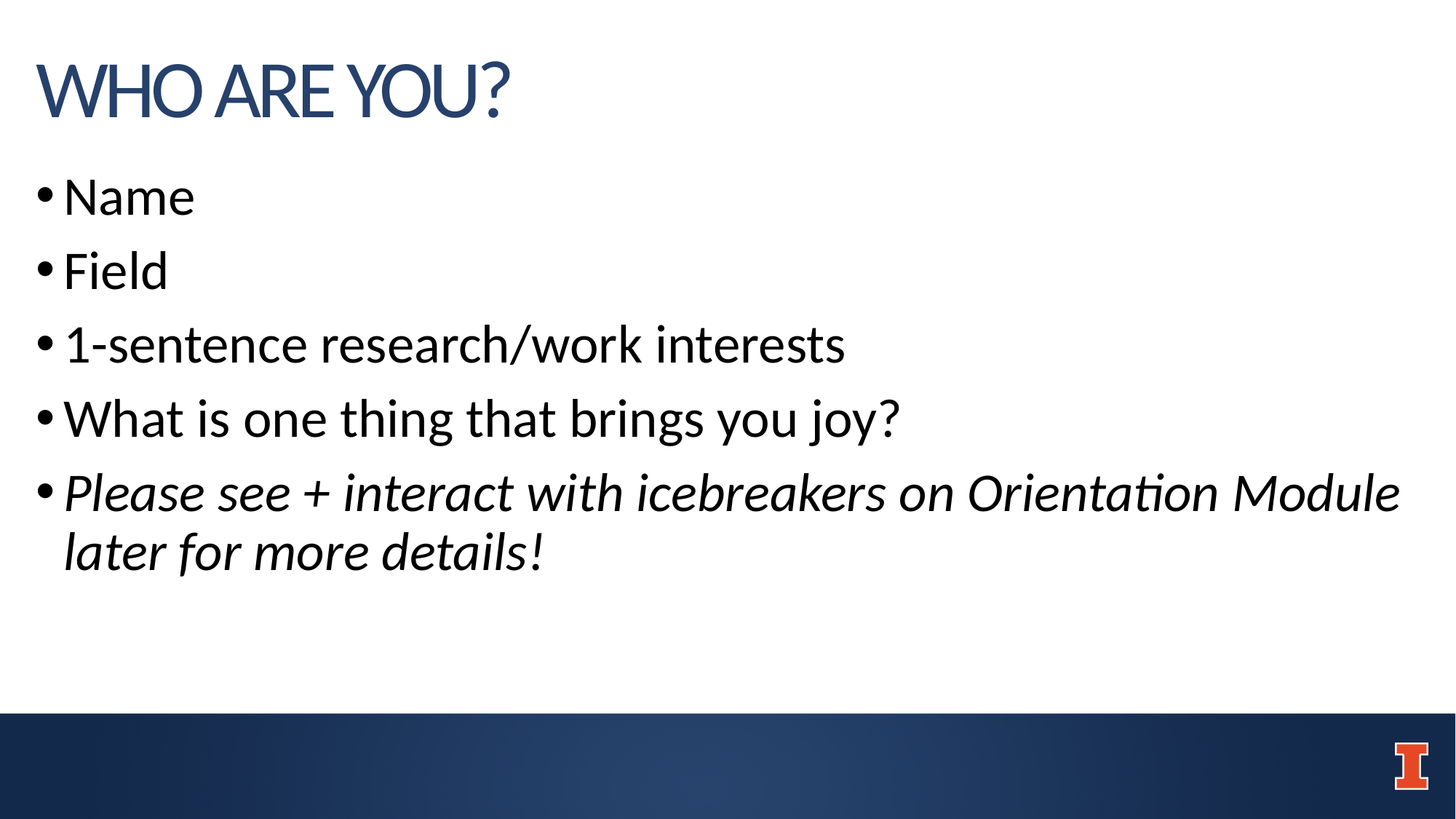

# WHO ARE YOU?
Name
Field
1-sentence research/work interests
What is one thing that brings you joy?
Please see + interact with icebreakers on Orientation Module later for more details!